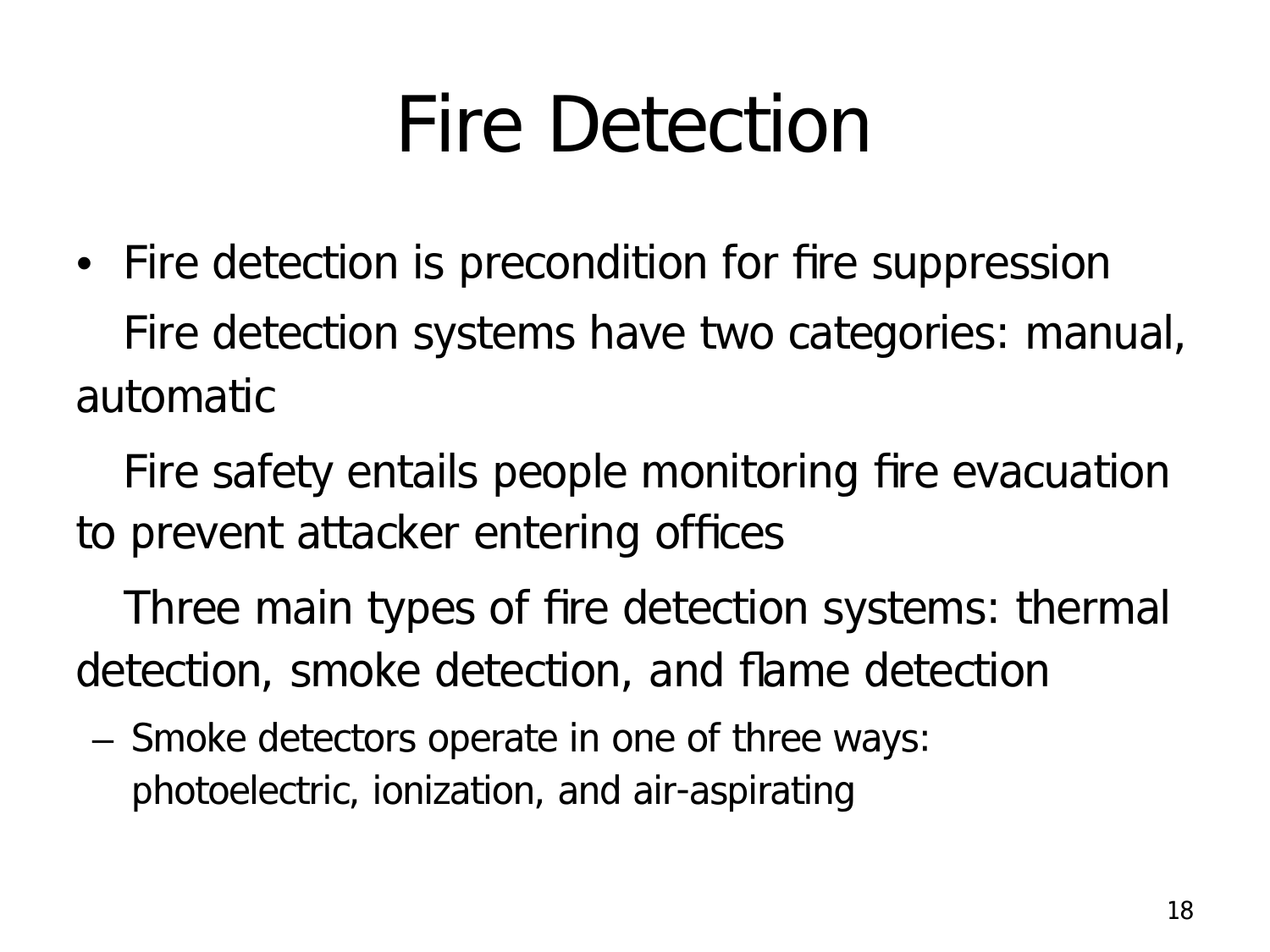

Fire
Detection
•  Fire detection is precondition for fire suppression
	Fire detection systems have two categories: manual,
automatic
	Fire safety entails people monitoring fire evacuation
to prevent attacker entering offices
	Three main types of fire detection systems: thermal
detection, smoke detection, and flame detection
– Smoke detectors operate in one of three ways:
photoelectric, ionization, and air-aspirating
18